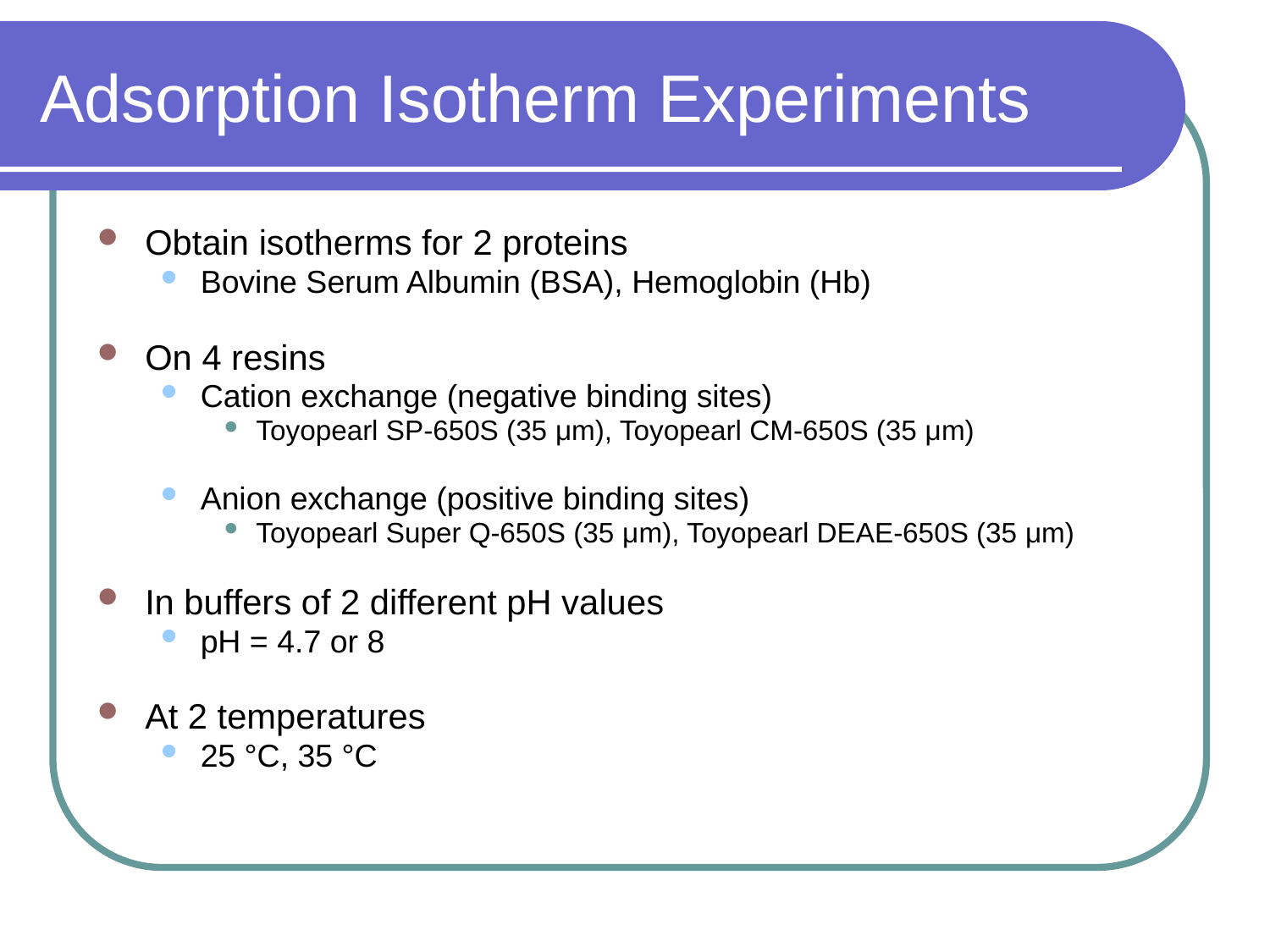

# Adsorption Isotherm Experiments
Obtain isotherms for 2 proteins
Bovine Serum Albumin (BSA), Hemoglobin (Hb)

On 4 resins
Cation exchange (negative binding sites)
Toyopearl SP-650S (35 μm), Toyopearl CM-650S (35 μm)

Anion exchange (positive binding sites)
Toyopearl Super Q-650S (35 μm), Toyopearl DEAE-650S (35 μm)

In buffers of 2 different pH values
pH = 4.7 or 8

At 2 temperatures
25 °C, 35 °C